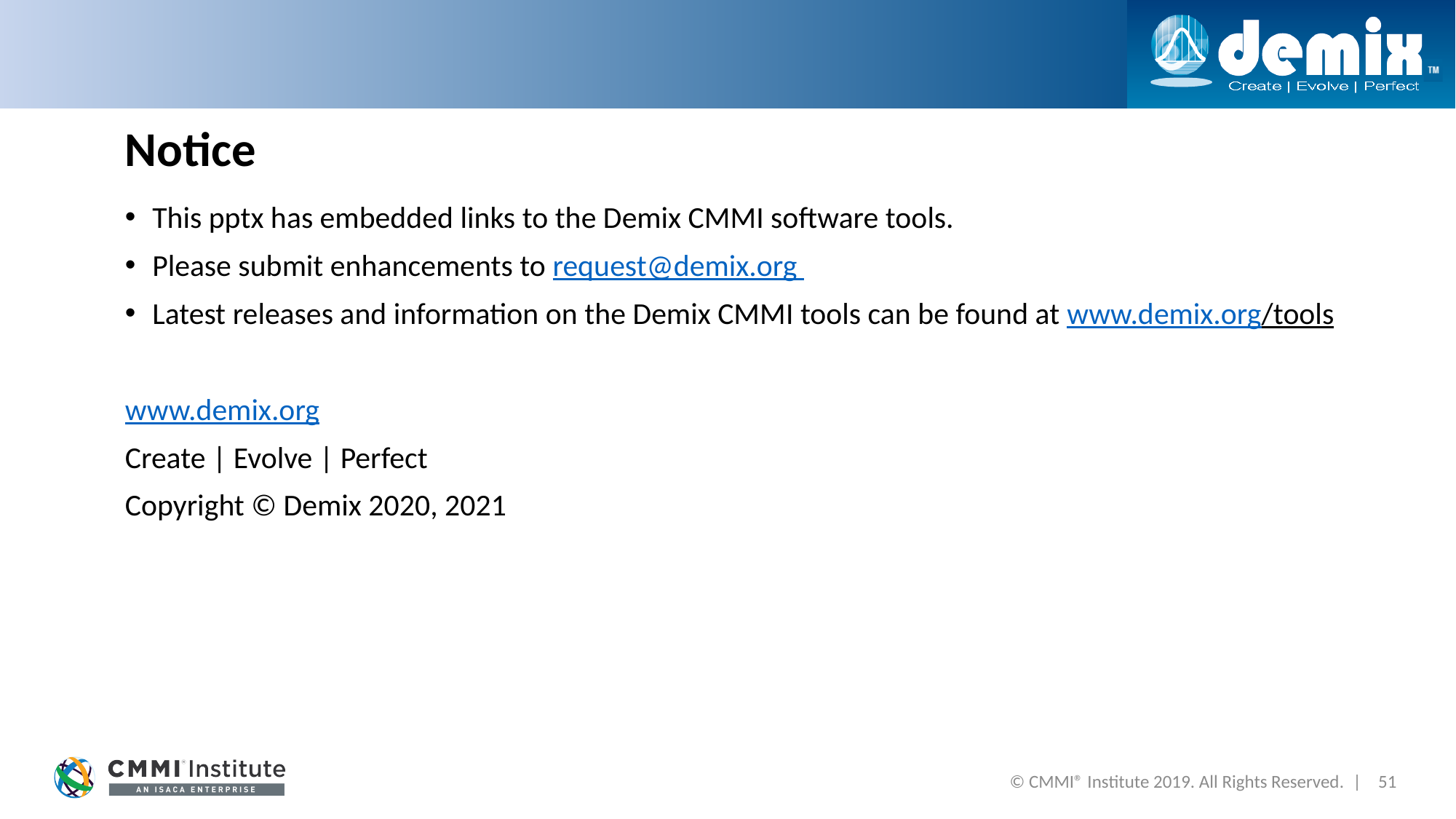

# Notice
This pptx has embedded links to the Demix CMMI software tools.
Please submit enhancements to request@demix.org
Latest releases and information on the Demix CMMI tools can be found at www.demix.org/tools

www.demix.org
Create | Evolve | Perfect
Copyright © Demix 2020, 2021